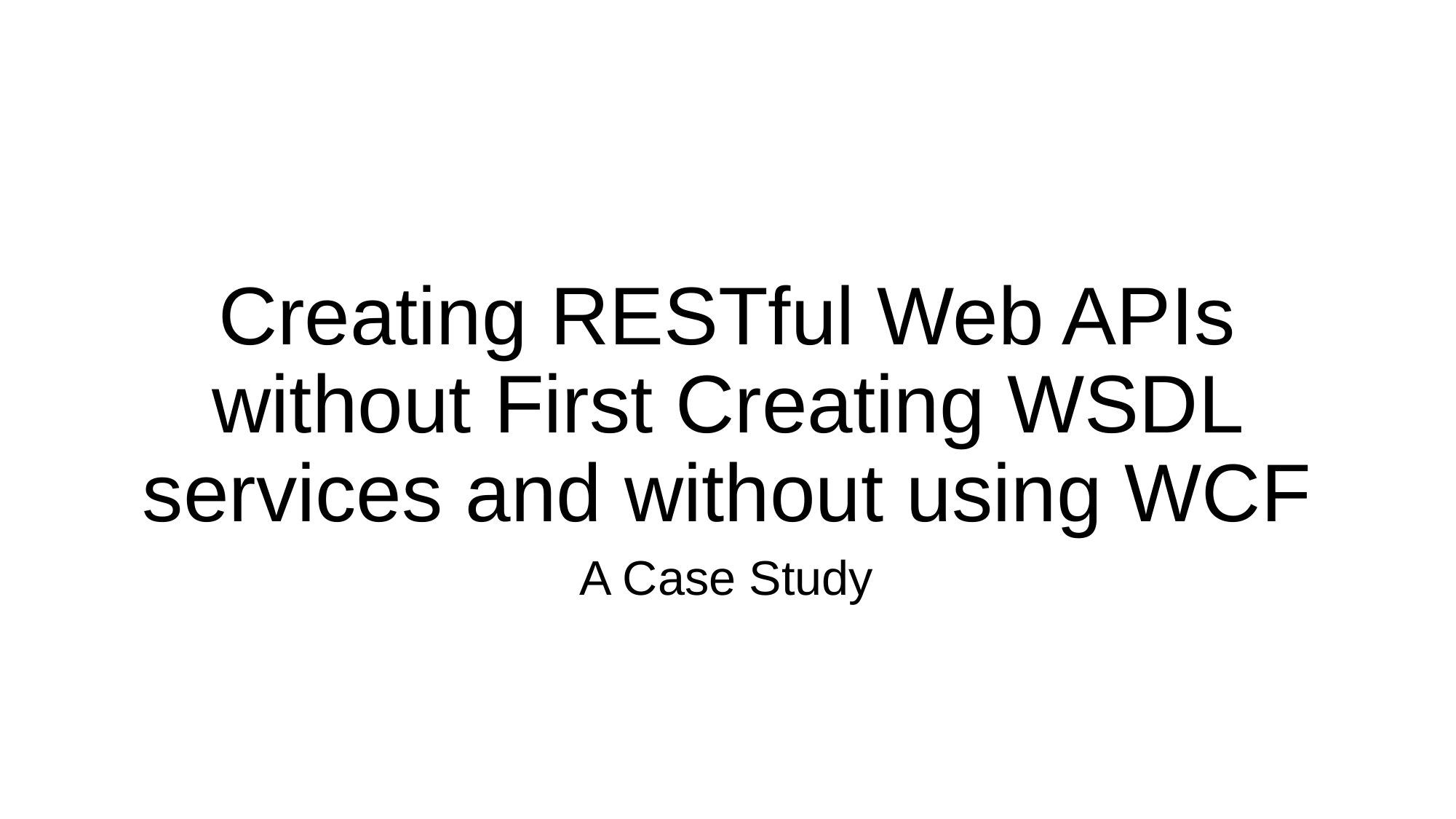

# Creating RESTful Web APIs without First Creating WSDL services and without using WCF
A Case Study